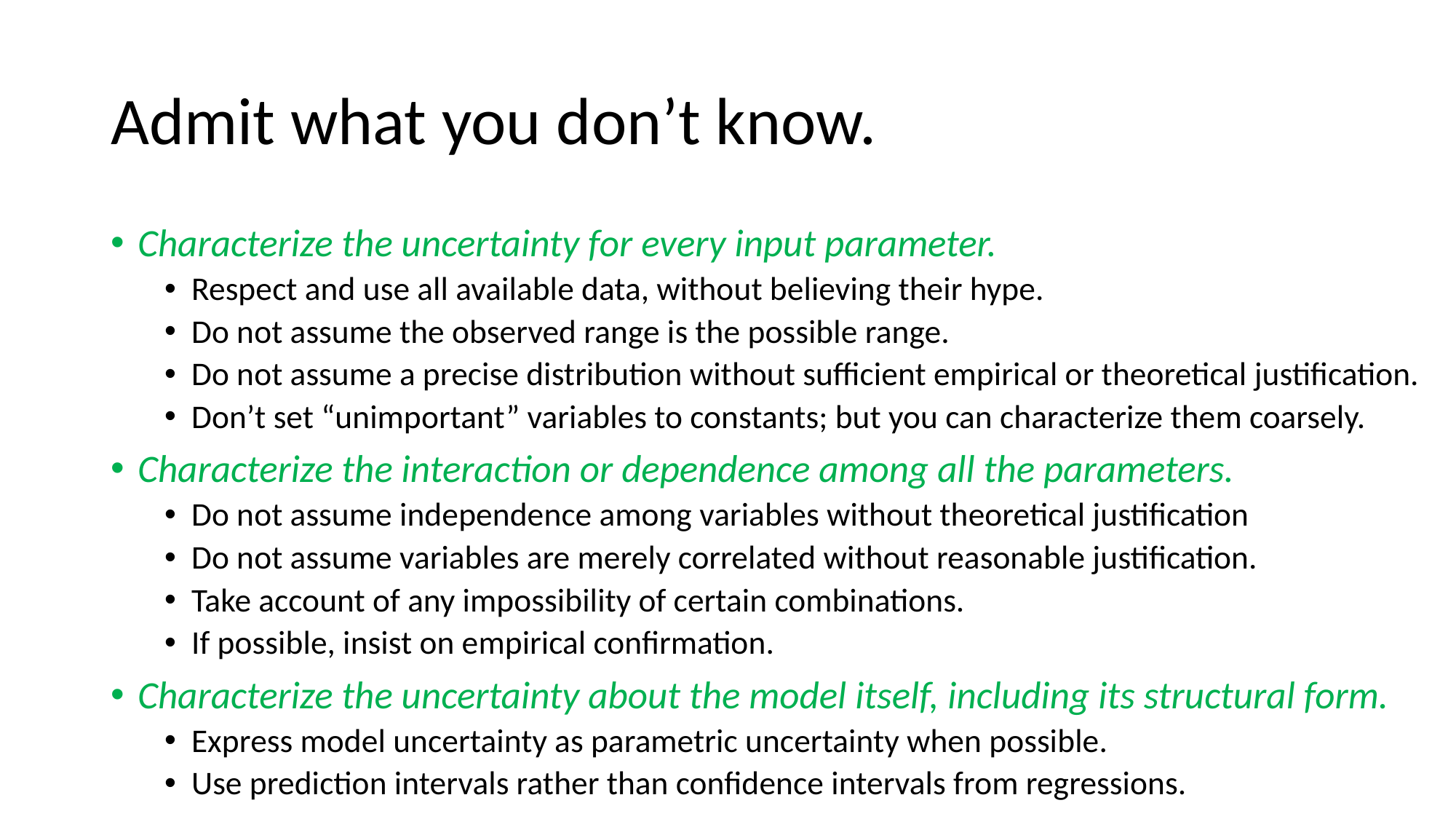

# Admit what you don’t know.
Characterize the uncertainty for every input parameter.
Respect and use all available data, without believing their hype.
Do not assume the observed range is the possible range.
Do not assume a precise distribution without sufficient empirical or theoretical justification.
Don’t set “unimportant” variables to constants; but you can characterize them coarsely.
Characterize the interaction or dependence among all the parameters.
Do not assume independence among variables without theoretical justification
Do not assume variables are merely correlated without reasonable justification.
Take account of any impossibility of certain combinations.
If possible, insist on empirical confirmation.
Characterize the uncertainty about the model itself, including its structural form.
Express model uncertainty as parametric uncertainty when possible.
Use prediction intervals rather than confidence intervals from regressions.